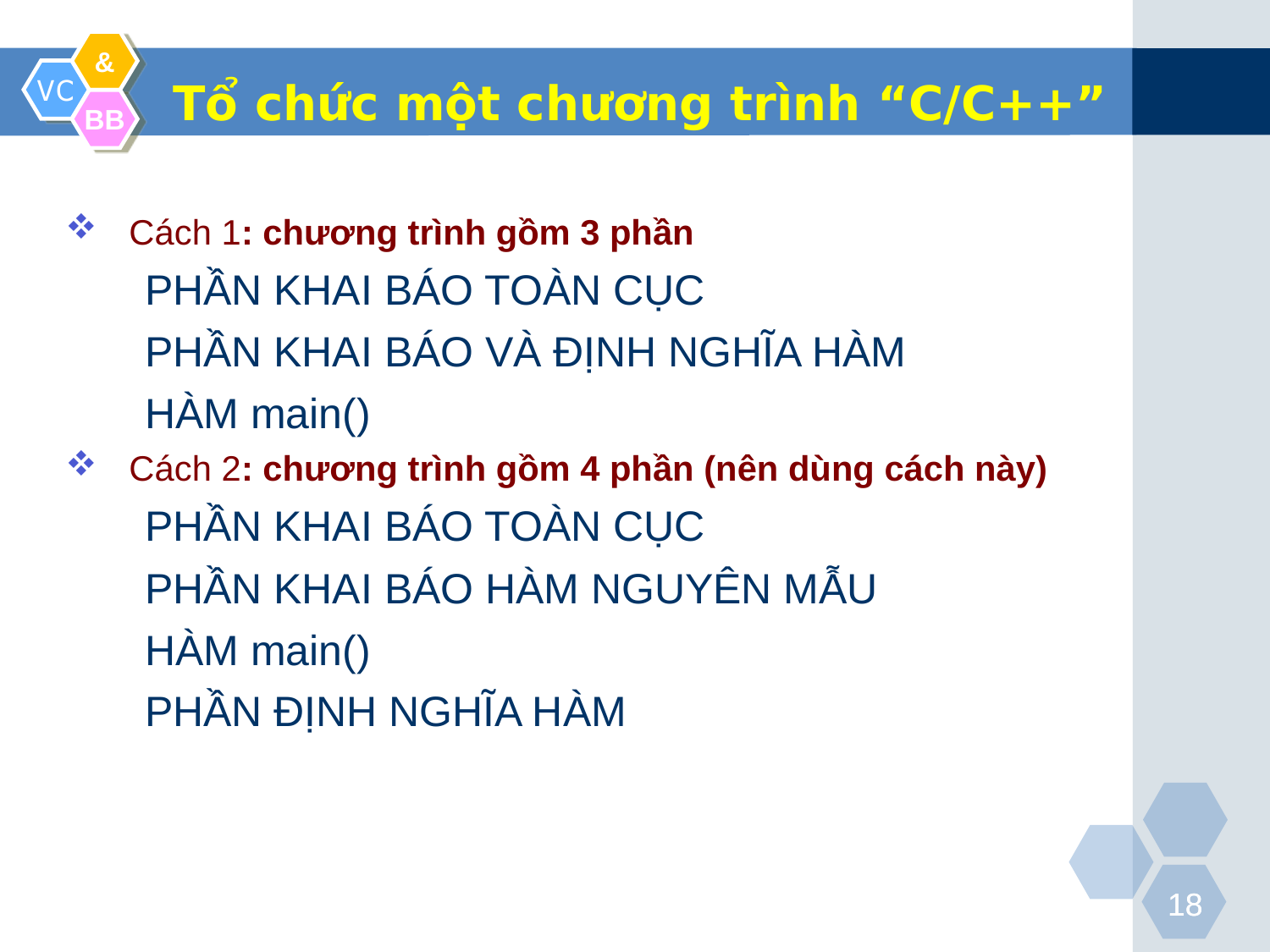

Tổ chức một chương trình “C/C++”
Cách 1: chương trình gồm 3 phần
PHẦN KHAI BÁO TOÀN CỤC
PHẦN KHAI BÁO VÀ ĐỊNH NGHĨA HÀM
HÀM main()
Cách 2: chương trình gồm 4 phần (nên dùng cách này)
PHẦN KHAI BÁO TOÀN CỤC
PHẦN KHAI BÁO HÀM NGUYÊN MẪU
HÀM main()
PHẦN ĐỊNH NGHĨA HÀM